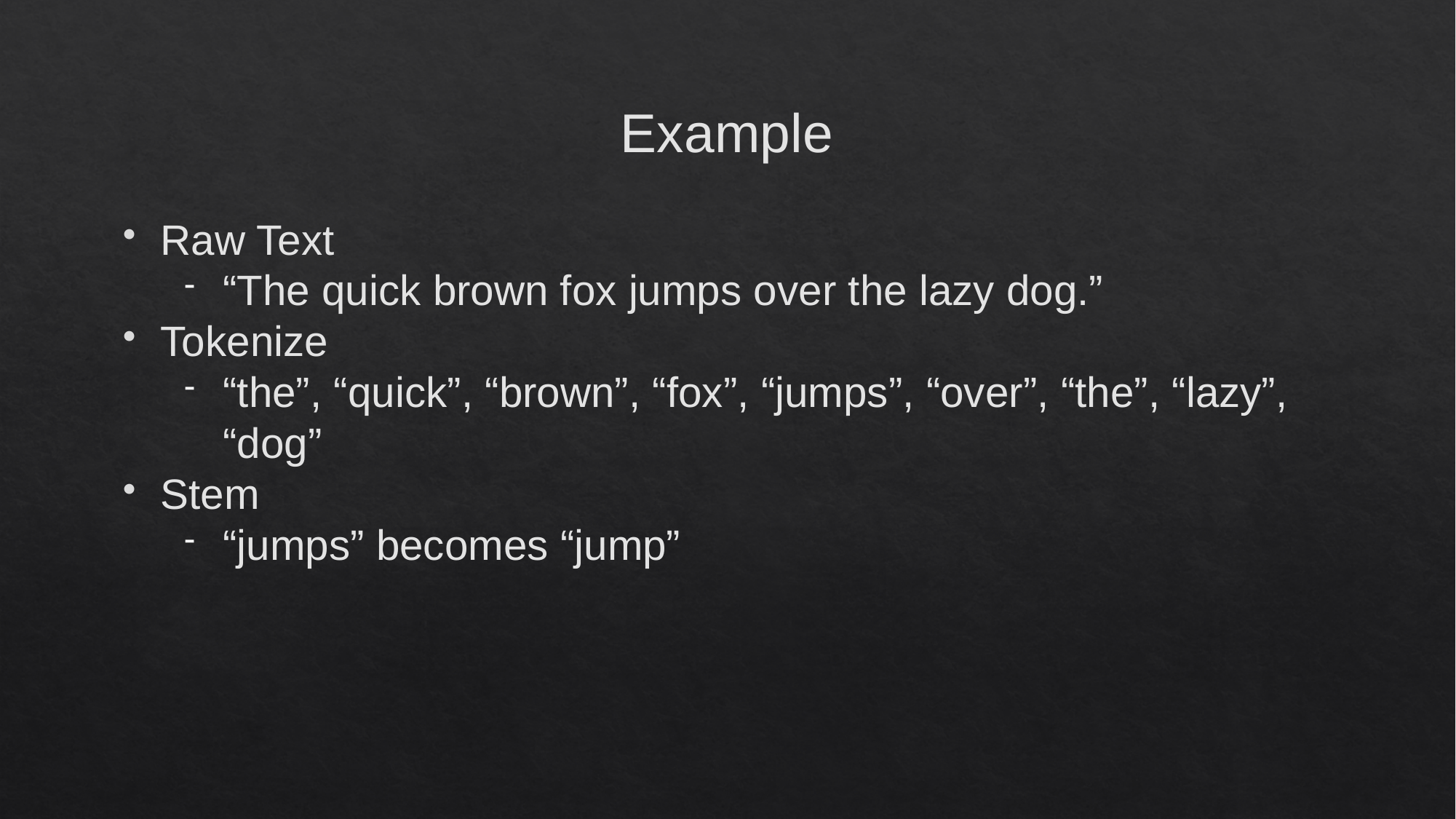

Example
Raw Text
“The quick brown fox jumps over the lazy dog.”
Tokenize
“the”, “quick”, “brown”, “fox”, “jumps”, “over”, “the”, “lazy”, “dog”
Stem
“jumps” becomes “jump”